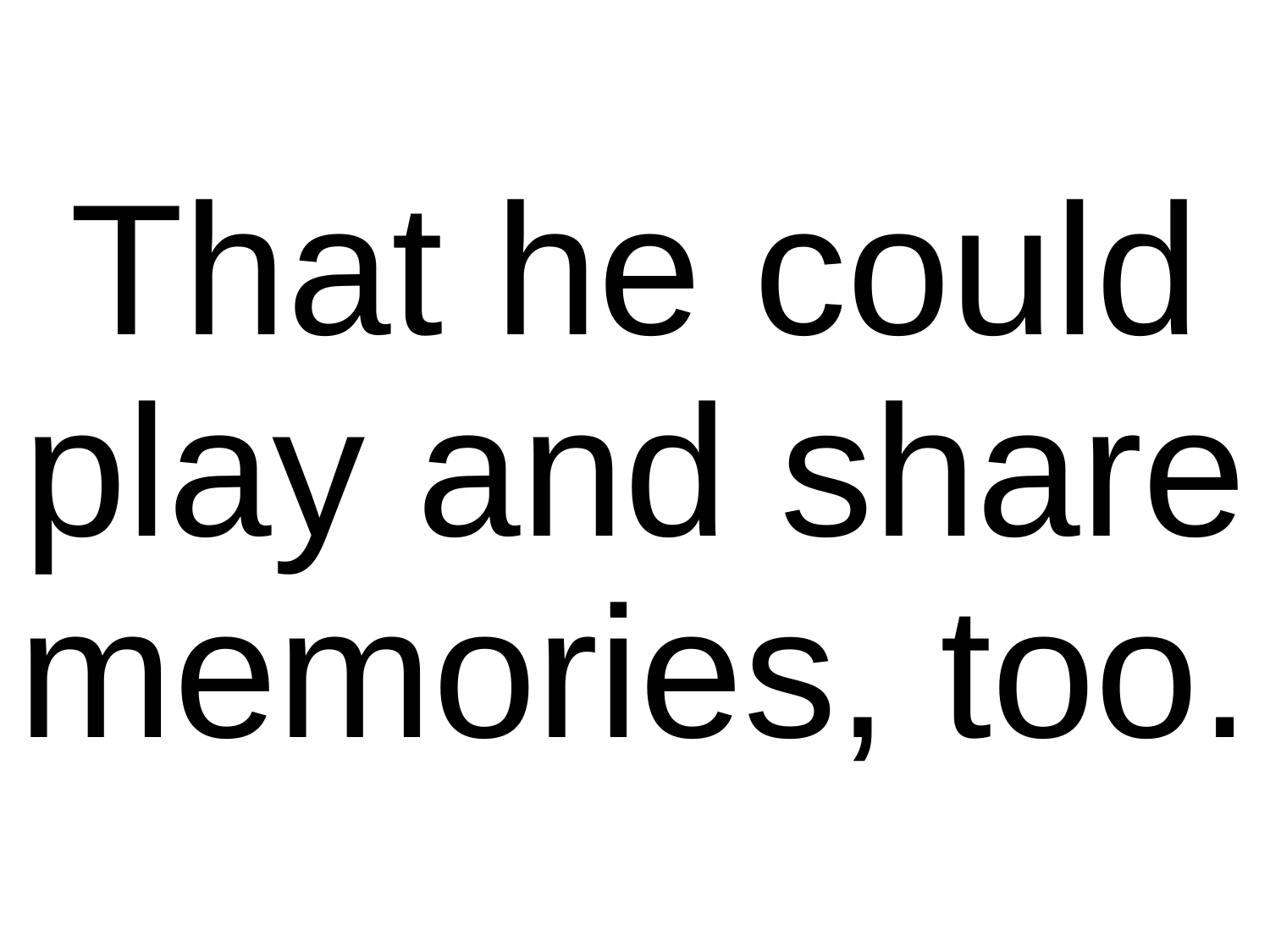

That he could play and share memories, too.